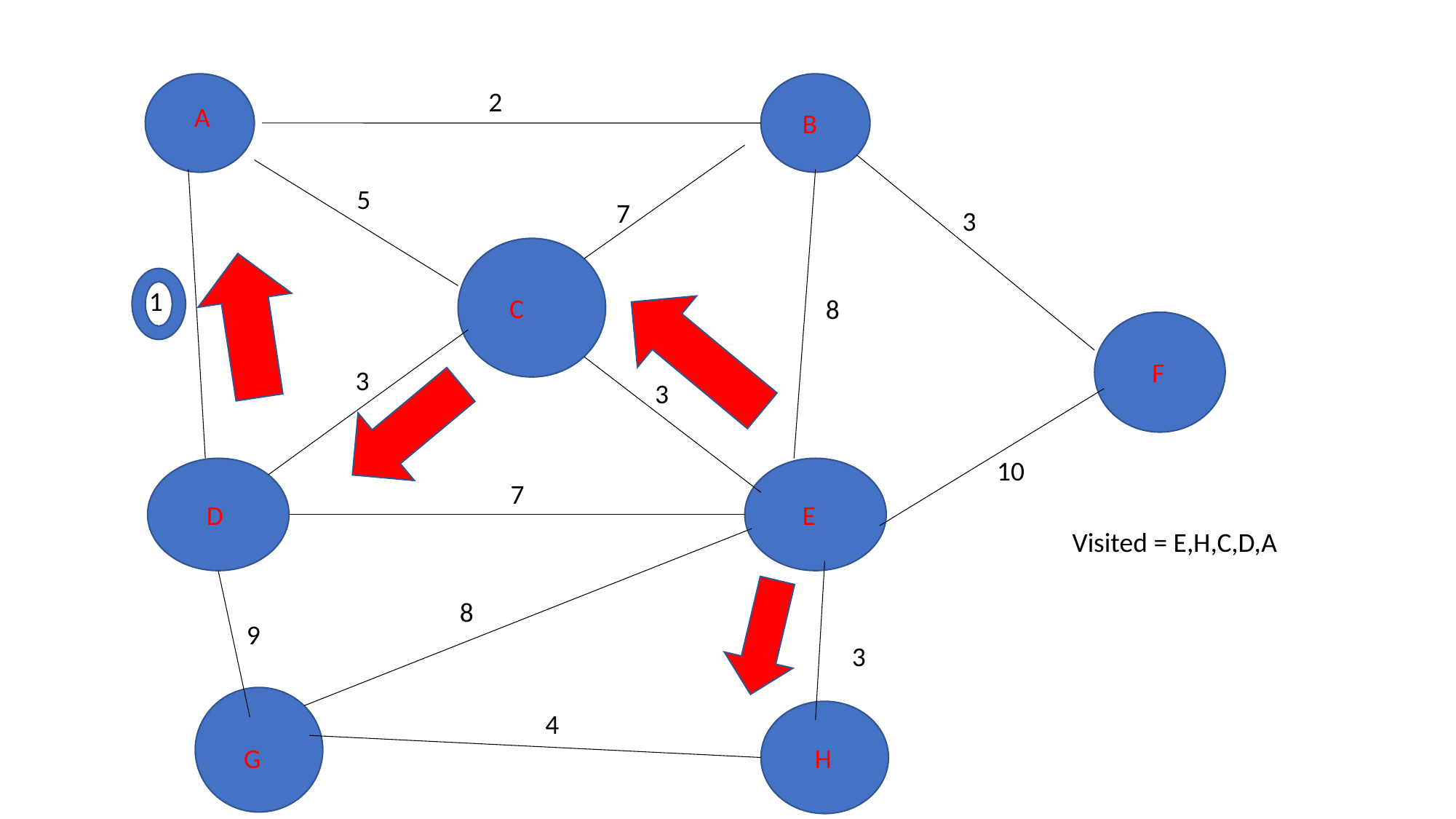

2
A
B
5
7
3

1
C
8

F
3
3

10

7
D
E
Visited = E,H,C,D,A
8

9
3

4

G
H